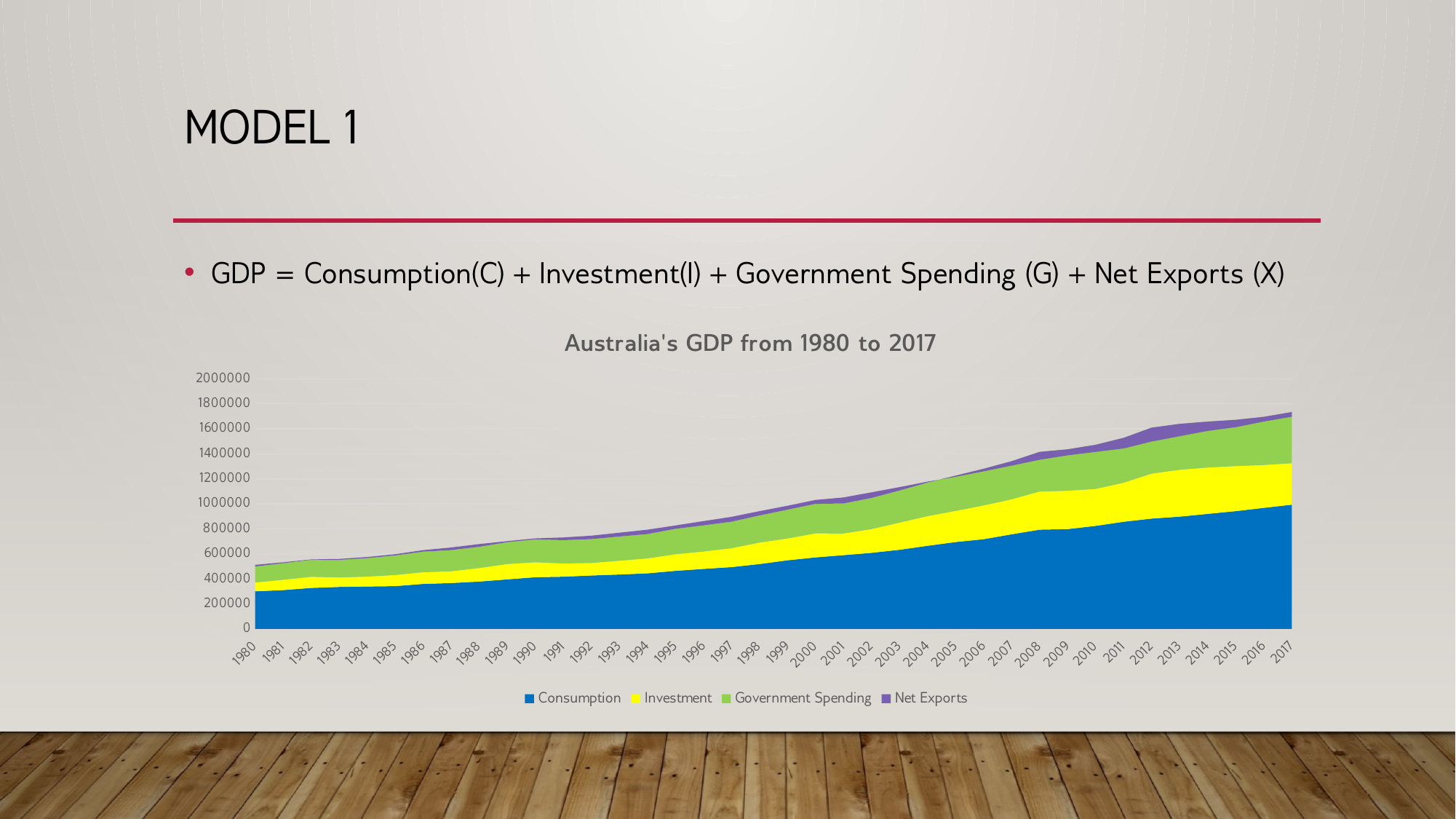

# Model 1
GDP = Consumption(C) + Investment(I) + Government Spending (G) + Net Exports (X)

### Chart:  Australia's GDP from 1980 to 2017

| Category | Consumption | Investment | Government Spending | Net Exports |
|---|---|---|---|---|
| 1980 | 300626.0 | 70619.0 | 127669.0 | 13071.0 |
| 1981 | 310364.0 | 82506.0 | 132763.0 | 6953.0 |
| 1982 | 327686.0 | 88685.0 | 136120.0 | 3255.0 |
| 1983 | 335583.0 | 76107.0 | 140194.0 | 7465.0 |
| 1984 | 339102.0 | 78810.0 | 147944.0 | 8739.0 |
| 1985 | 342120.0 | 88676.0 | 157006.0 | 9542.0 |
| 1986 | 359804.0 | 93275.0 | 164991.0 | 12032.0 |
| 1987 | 367074.0 | 93801.0 | 169334.0 | 21034.0 |
| 1988 | 378734.0 | 107906.0 | 170256.0 | 21415.0 |
| 1989 | 396284.0 | 122627.0 | 174666.0 | 8286.0 |
| 1990 | 413356.0 | 119253.0 | 183286.0 | 8010.0 |
| 1991 | 417353.0 | 105960.0 | 186485.0 | 21446.0 |
| 1992 | 427094.0 | 100110.0 | 190727.0 | 27622.0 |
| 1993 | 435075.0 | 109810.0 | 194116.0 | 30256.0 |
| 1994 | 444423.0 | 119274.0 | 194809.0 | 34655.0 |
| 1995 | 464088.0 | 132930.0 | 203481.0 | 26332.0 |
| 1996 | 479887.0 | 138550.0 | 209428.0 | 34021.0 |
| 1997 | 494148.0 | 151023.0 | 212032.0 | 38719.0 |
| 1998 | 518604.0 | 171540.0 | 216881.0 | 34227.0 |
| 1999 | 548328.0 | 174463.0 | 230808.0 | 30987.0 |
| 2000 | 571675.0 | 192076.0 | 236563.0 | 31290.0 |
| 2001 | 589856.0 | 173063.0 | 240574.0 | 47797.0 |
| 2002 | 608128.0 | 189788.0 | 249466.0 | 44839.0 |
| 2003 | 632646.0 | 216841.0 | 257675.0 | 26770.0 |
| 2004 | 664525.0 | 236833.0 | 269330.0 | 7207.0 |
| 2005 | 694727.0 | 248954.0 | 281834.0 | -9275.0 |
| 2006 | 717281.0 | 269860.0 | 293590.0 | -20299.0 |
| 2007 | 756311.0 | 280361.0 | 304602.0 | -35601.0 |
| 2008 | 793492.0 | 305424.0 | 316873.0 | -62999.0 |
| 2009 | 798016.0 | 306712.0 | 331523.0 | -47908.0 |
| 2010 | 823978.0 | 295639.0 | 353023.0 | -56874.0 |
| 2011 | 856815.0 | 312456.0 | 358982.0 | -85090.0 |
| 2012 | 882289.0 | 359435.0 | 367879.0 | -110973.0 |
| 2013 | 897899.0 | 374992.0 | 366905.0 | -98655.0 |
| 2014 | 919795.0 | 370789.0 | 367248.0 | -74456.0 |
| 2015 | 941795.0 | 360635.0 | 369701.0 | -58605.0 |
| 2016 | 968070.0 | 342762.0 | 385265.0 | -37597.0 |
| 2017 | 993674.0 | 331311.0 | 409605.0 | -37525.0 |